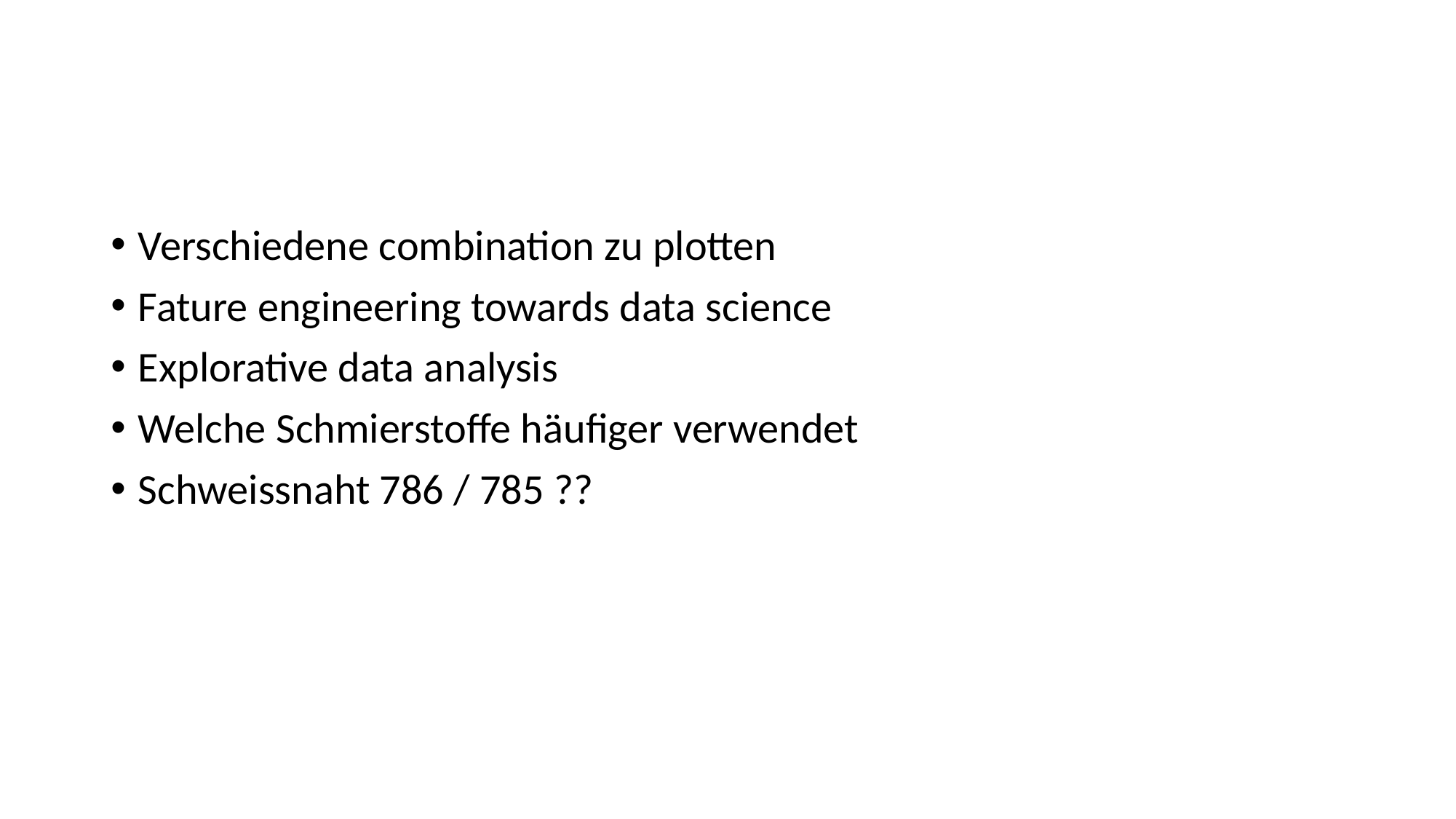

#
Verschiedene combination zu plotten
Fature engineering towards data science
Explorative data analysis
Welche Schmierstoffe häufiger verwendet
Schweissnaht 786 / 785 ??